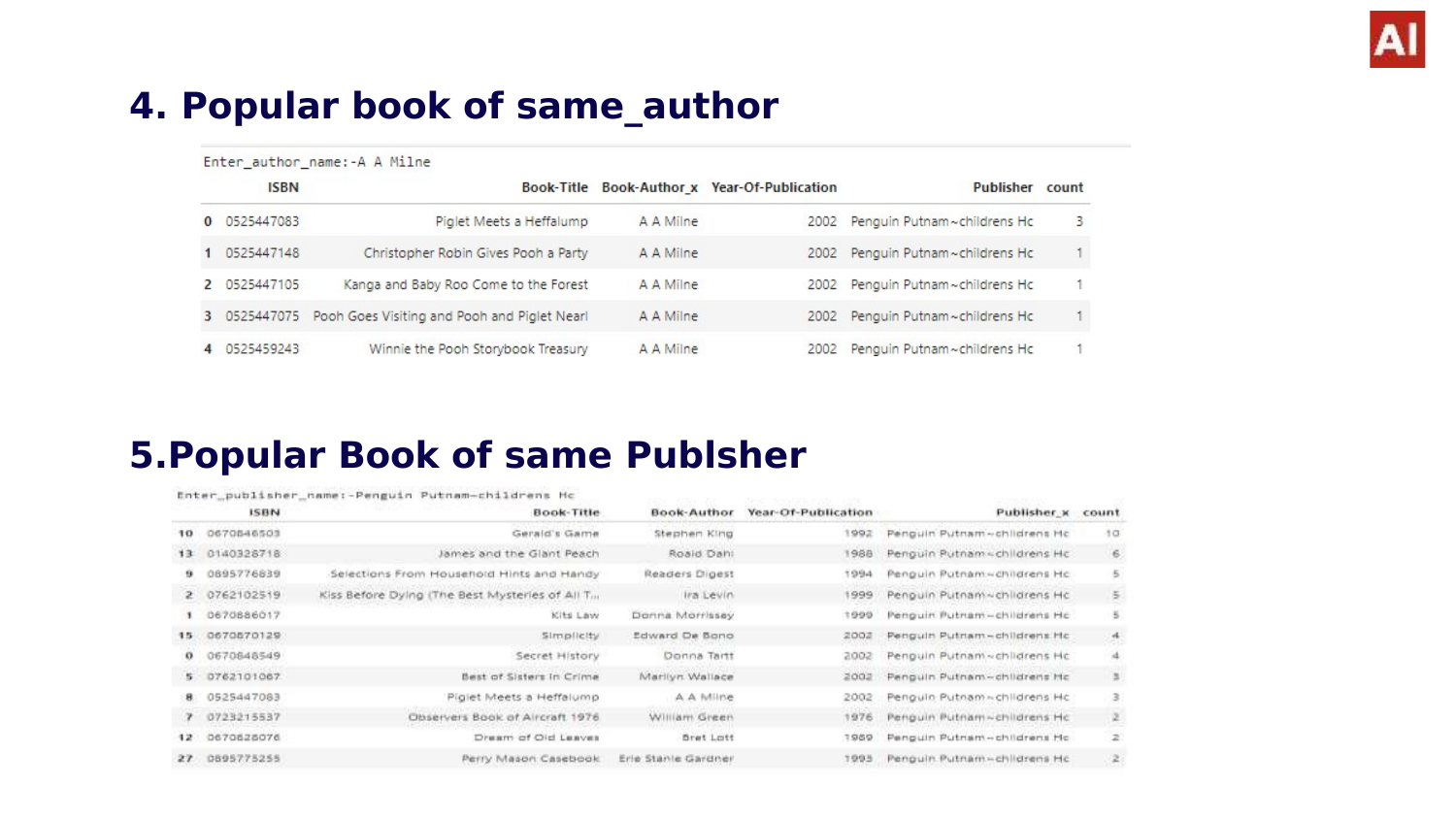

4. Popular book of same_author

5.Popular Book of same Publsher